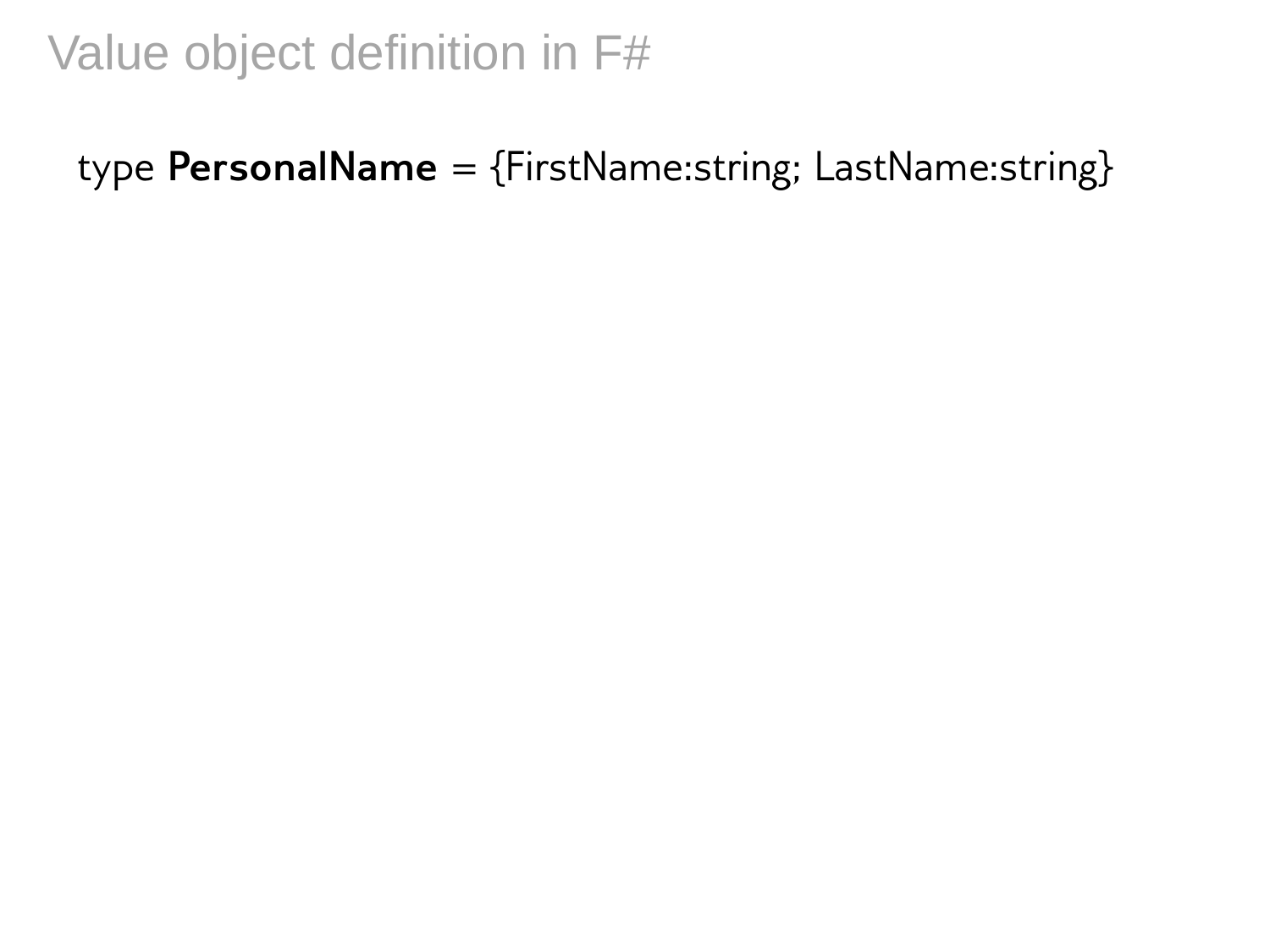

# Value object definition in F#
type PersonalName = {FirstName:string; LastName:string}